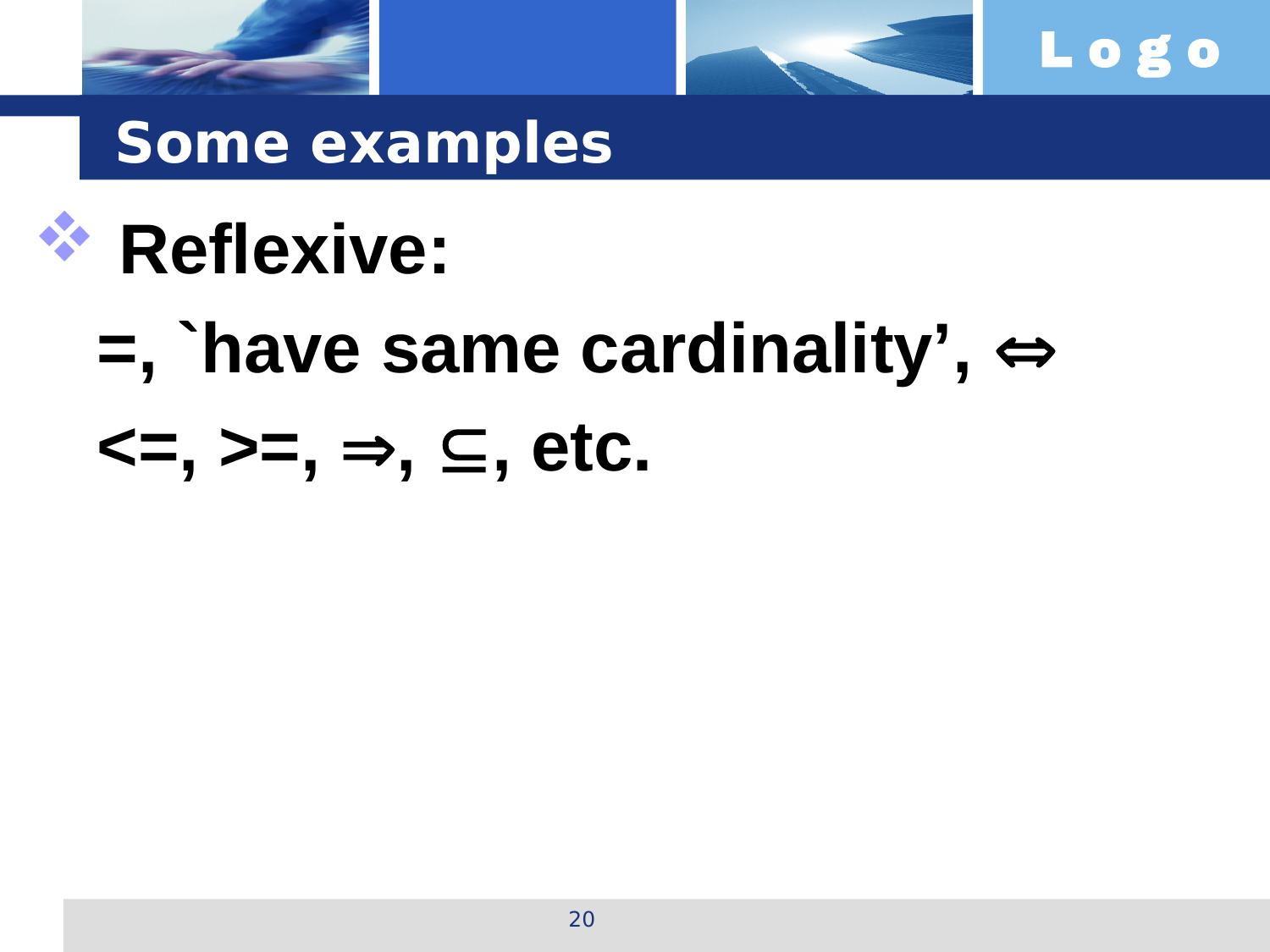

# Some examples
Reflexive:
=, `have same cardinality’, ⇔
<=, >=, ⇒, ⊆, etc.

20